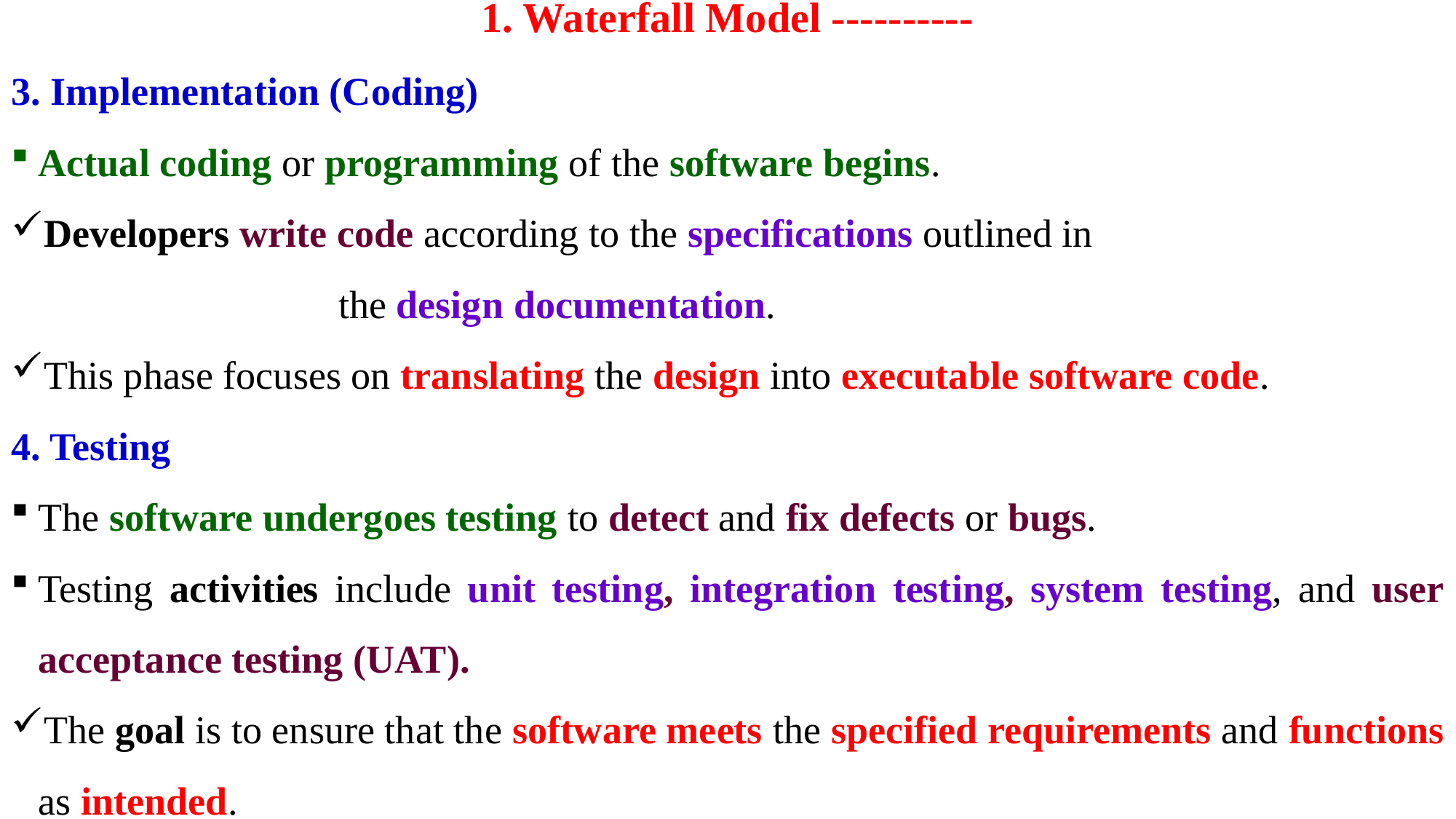

# 1. Waterfall Model ----------
3. Implementation (Coding)
Actual coding or programming of the software begins.
Developers write code according to the specifications outlined in
			the design documentation.
This phase focuses on translating the design into executable software code.
4. Testing
The software undergoes testing to detect and fix defects or bugs.
Testing activities include unit testing, integration testing, system testing, and user acceptance testing (UAT).
The goal is to ensure that the software meets the specified requirements and functions as intended.